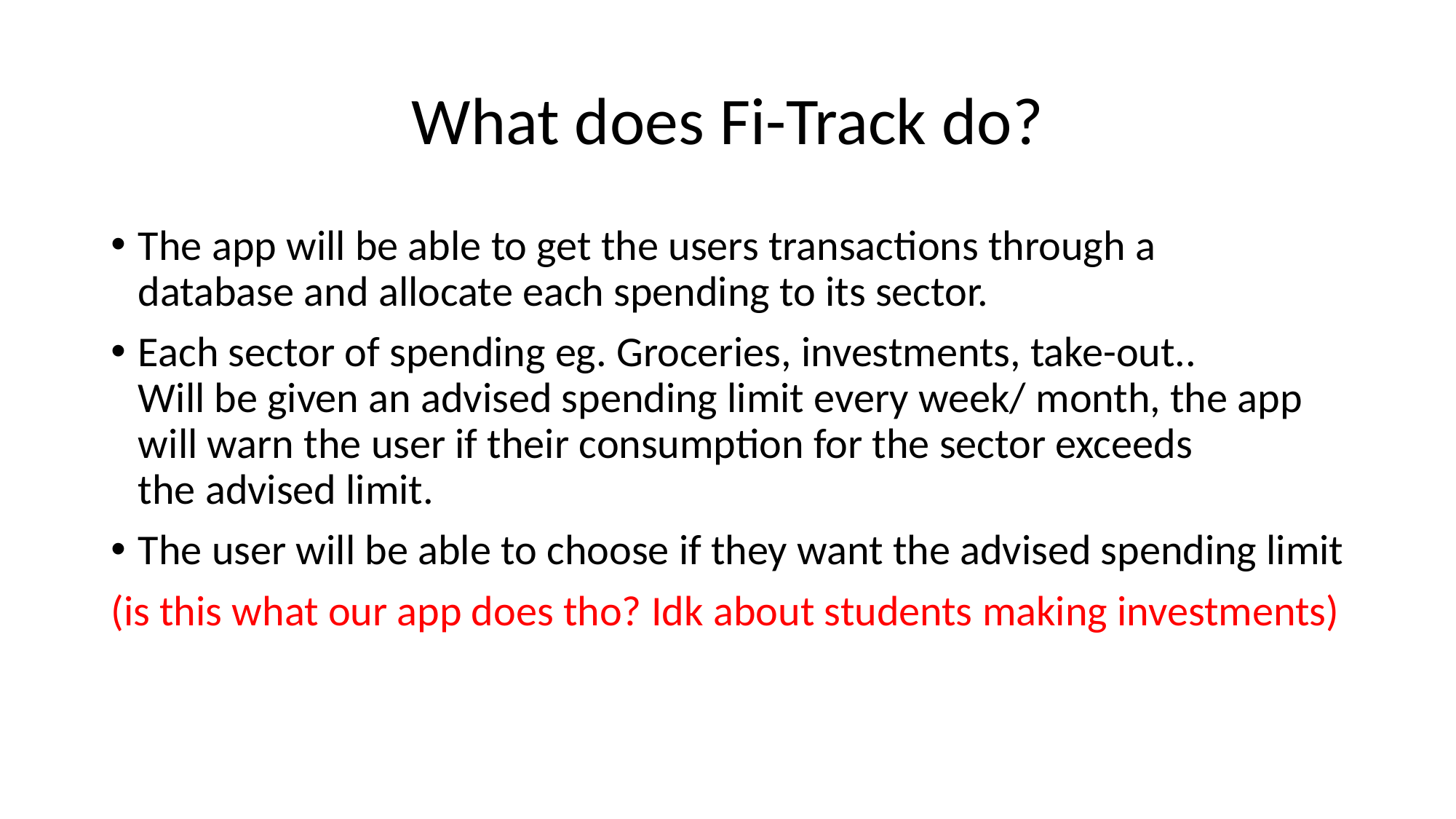

# What does Fi-Track do?
The app will be able to get the users transactions through a database and allocate each spending to its sector.
Each sector of spending eg. Groceries, investments, take-out.. Will be given an advised spending limit every week/ month, the app will warn the user if their consumption for the sector exceeds the advised limit.
The user will be able to choose if they want the advised spending limit
(is this what our app does tho? Idk about students making investments)